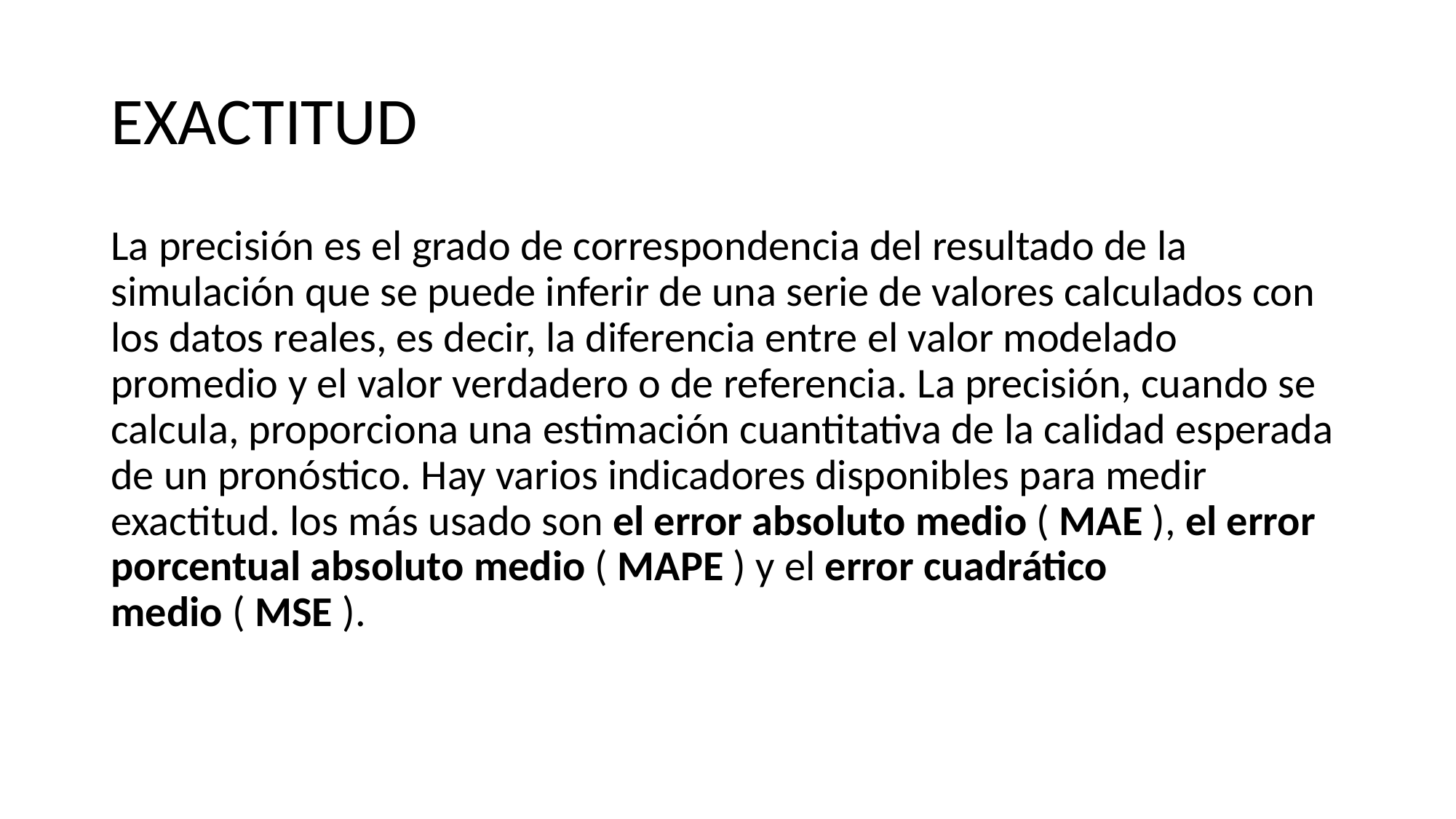

# EXACTITUD
La precisión es el grado de correspondencia del resultado de la simulación que se puede inferir de una serie de valores calculados con los datos reales, es decir, la diferencia entre el valor modelado promedio y el valor verdadero o de referencia. La precisión, cuando se calcula, proporciona una estimación cuantitativa de la calidad esperada de un pronóstico. Hay varios indicadores disponibles para medir exactitud. los más usado son el error absoluto medio ( MAE ), el error porcentual absoluto medio ( MAPE ) y el error cuadrático medio ( MSE ).